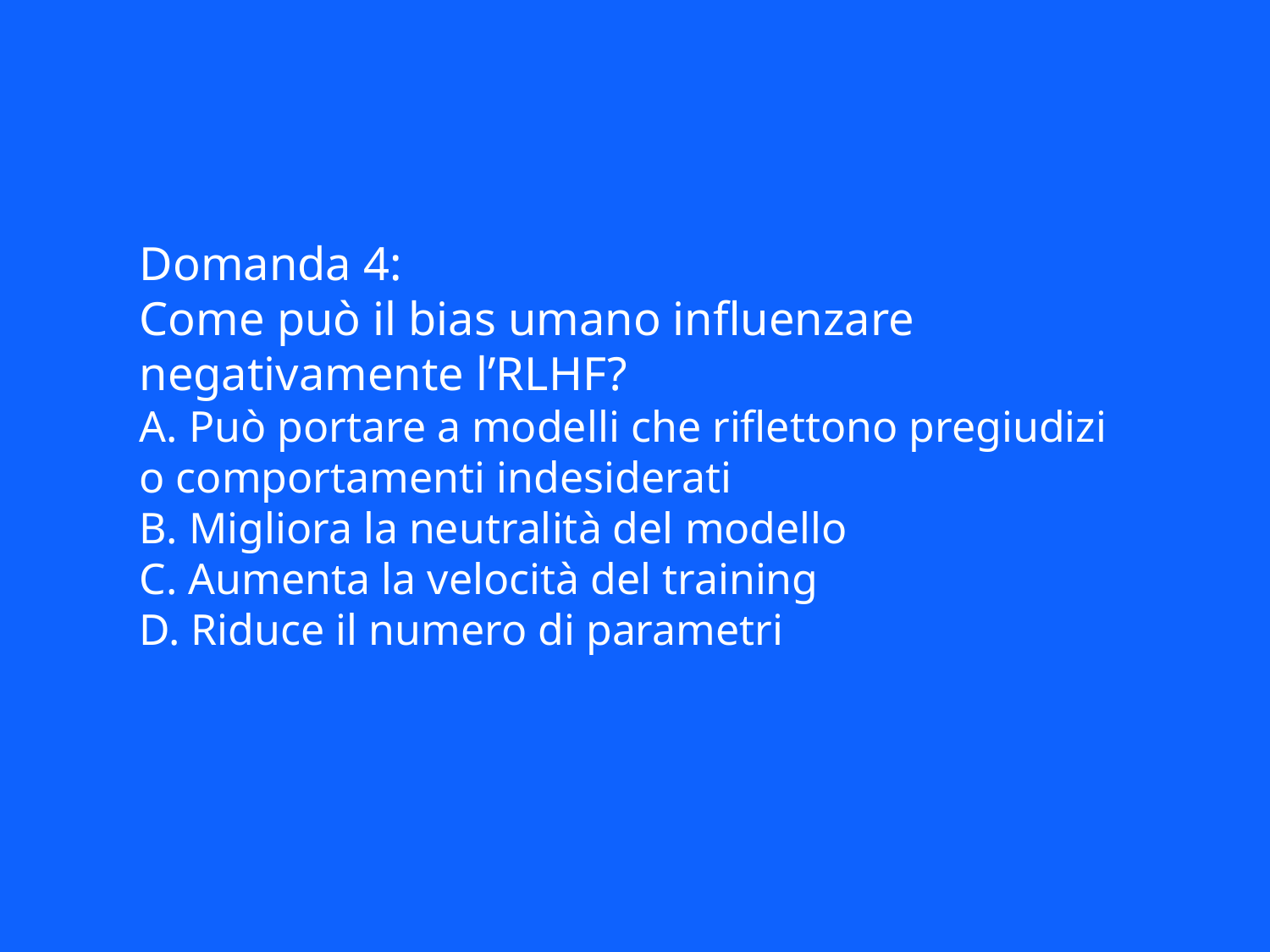

Domanda 4:
Come può il bias umano influenzare negativamente l’RLHF?
A. Può portare a modelli che riflettono pregiudizi o comportamenti indesiderati
B. Migliora la neutralità del modello
C. Aumenta la velocità del training
D. Riduce il numero di parametri